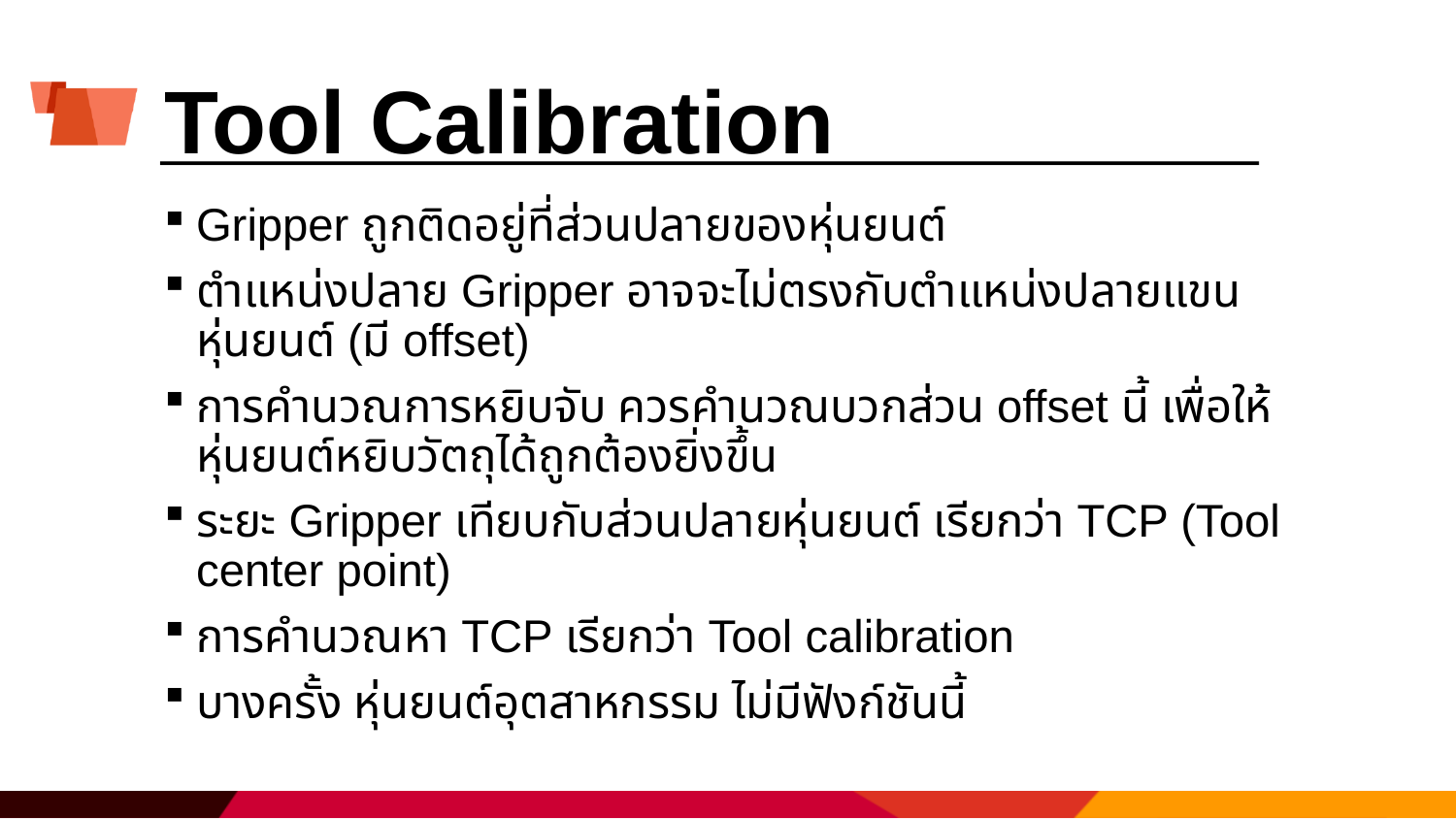

# Tool Calibration
Gripper ถูกติดอยู่ที่ส่วนปลายของหุ่นยนต์
ตำแหน่งปลาย Gripper อาจจะไม่ตรงกับตำแหน่งปลายแขนหุ่นยนต์ (มี offset)
การคำนวณการหยิบจับ ควรคำนวณบวกส่วน offset นี้ เพื่อให้หุ่นยนต์หยิบวัตถุได้ถูกต้องยิ่งขึ้น
ระยะ Gripper เทียบกับส่วนปลายหุ่นยนต์ เรียกว่า TCP (Tool center point)
การคำนวณหา TCP เรียกว่า Tool calibration
บางครั้ง หุ่นยนต์อุตสาหกรรม ไม่มีฟังก์ชันนี้